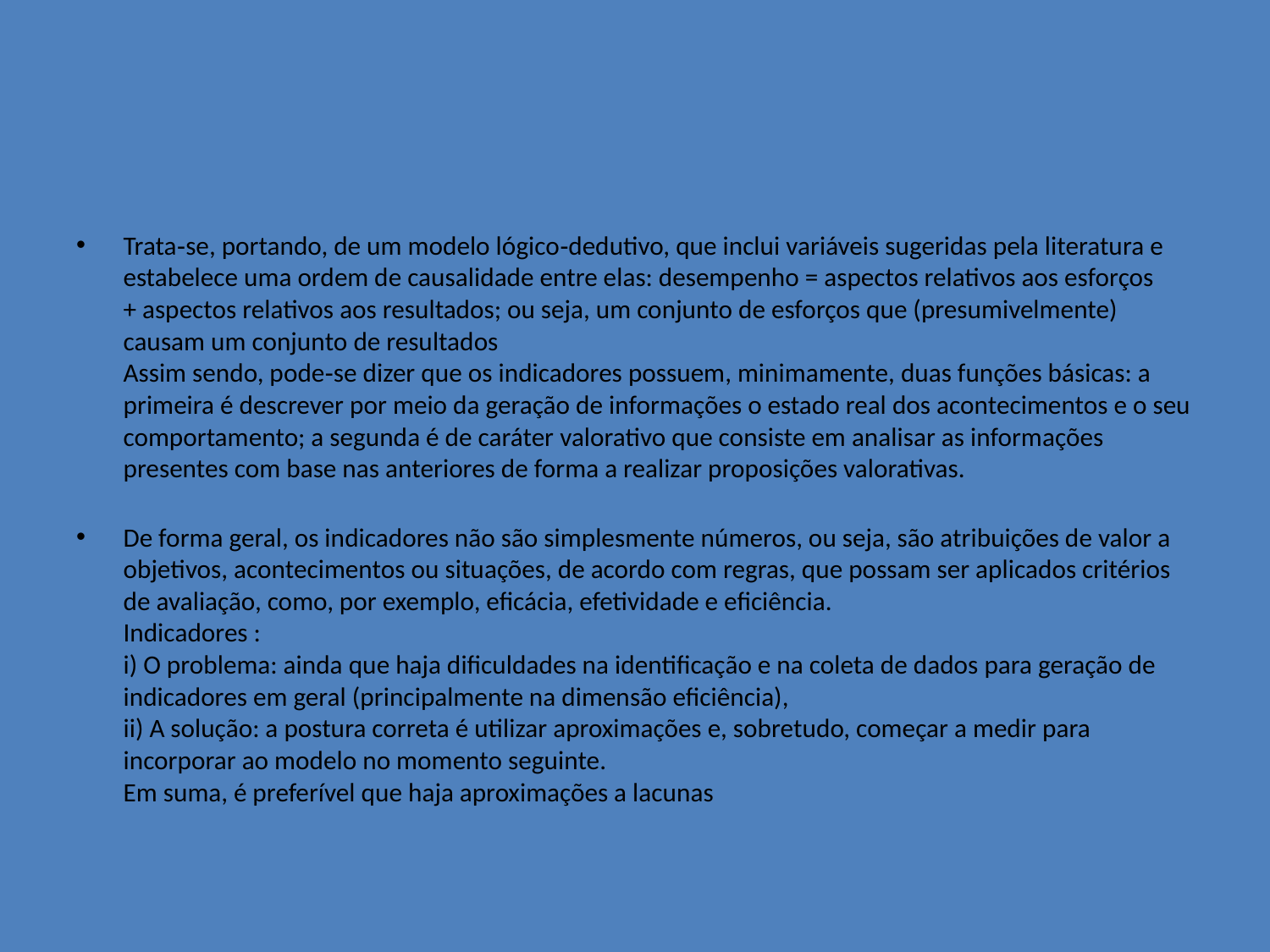

Trata‐se, portando, de um modelo lógico‐dedutivo, que inclui variáveis sugeridas pela literatura e estabelece uma ordem de causalidade entre elas: desempenho = aspectos relativos aos esforços
+ aspectos relativos aos resultados; ou seja, um conjunto de esforços que (presumivelmente) causam um conjunto de resultados
Assim sendo, pode‐se dizer que os indicadores possuem, minimamente, duas funções básicas: a primeira é descrever por meio da geração de informações o estado real dos acontecimentos e o seu
comportamento; a segunda é de caráter valorativo que consiste em analisar as informações presentes com base nas anteriores de forma a realizar proposições valorativas.
De forma geral, os indicadores não são simplesmente números, ou seja, são atribuições de valor a objetivos, acontecimentos ou situações, de acordo com regras, que possam ser aplicados critérios
de avaliação, como, por exemplo, eficácia, efetividade e eficiência.
Indicadores :
i) O problema: ainda que haja dificuldades na identificação e na coleta de dados para geração de indicadores em geral (principalmente na dimensão eficiência),
ii) A solução: a postura correta é utilizar aproximações e, sobretudo, começar a medir para incorporar ao modelo no momento seguinte.
Em suma, é preferível que haja aproximações a lacunas